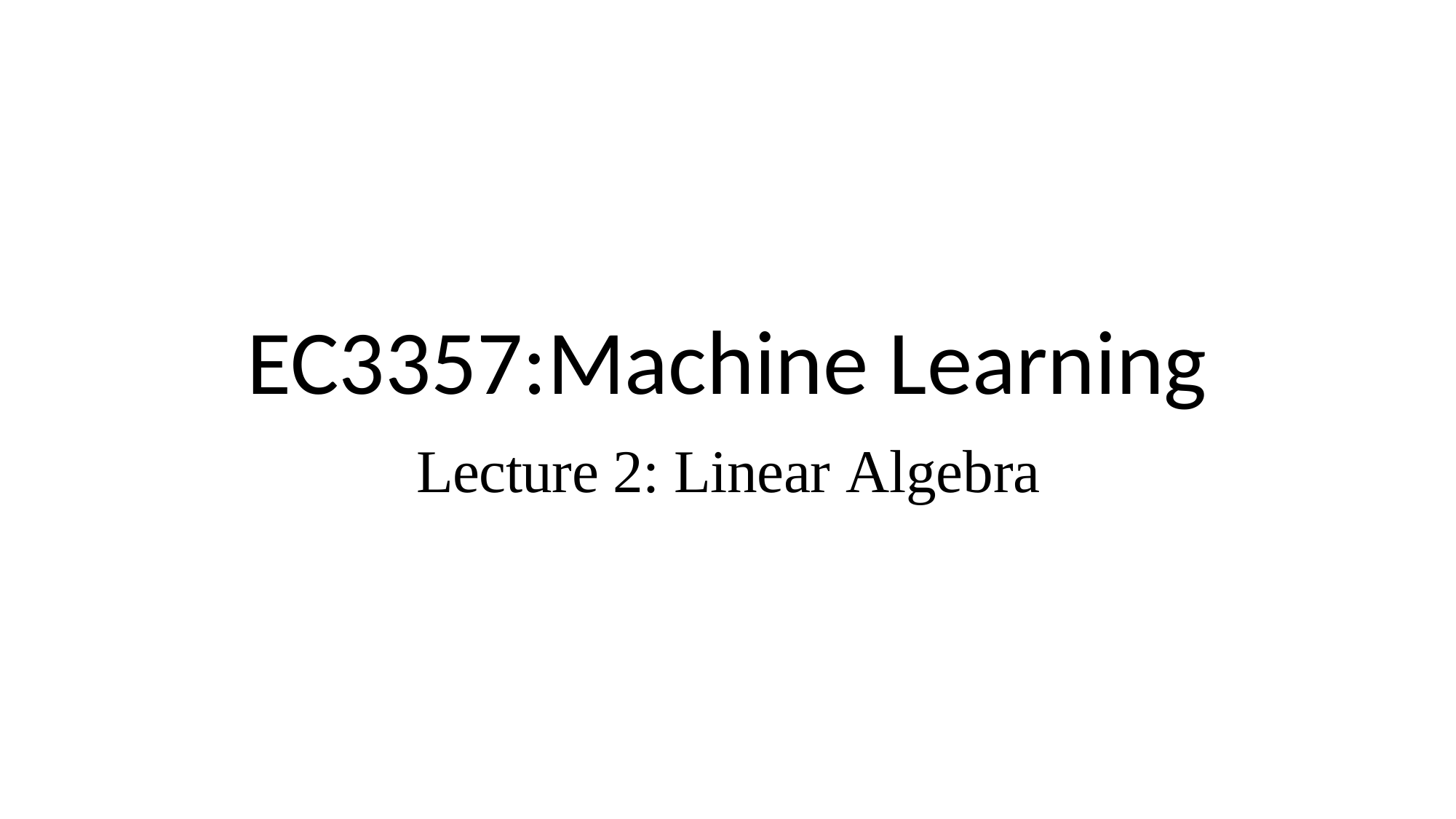

# EC3357:Machine Learning
Lecture 2: Linear Algebra